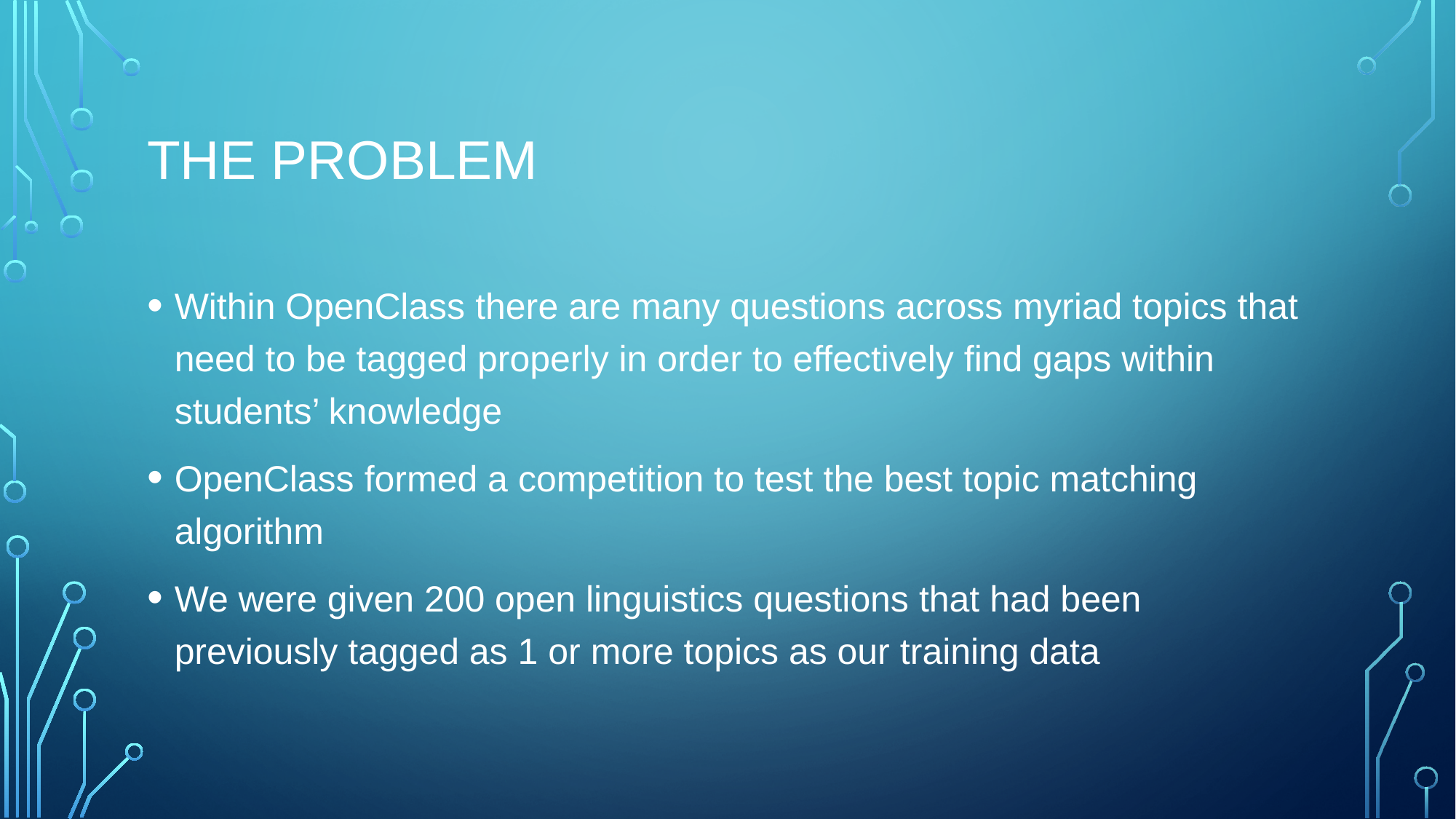

# The Problem
Within OpenClass there are many questions across myriad topics that need to be tagged properly in order to effectively find gaps within students’ knowledge
OpenClass formed a competition to test the best topic matching algorithm
We were given 200 open linguistics questions that had been previously tagged as 1 or more topics as our training data